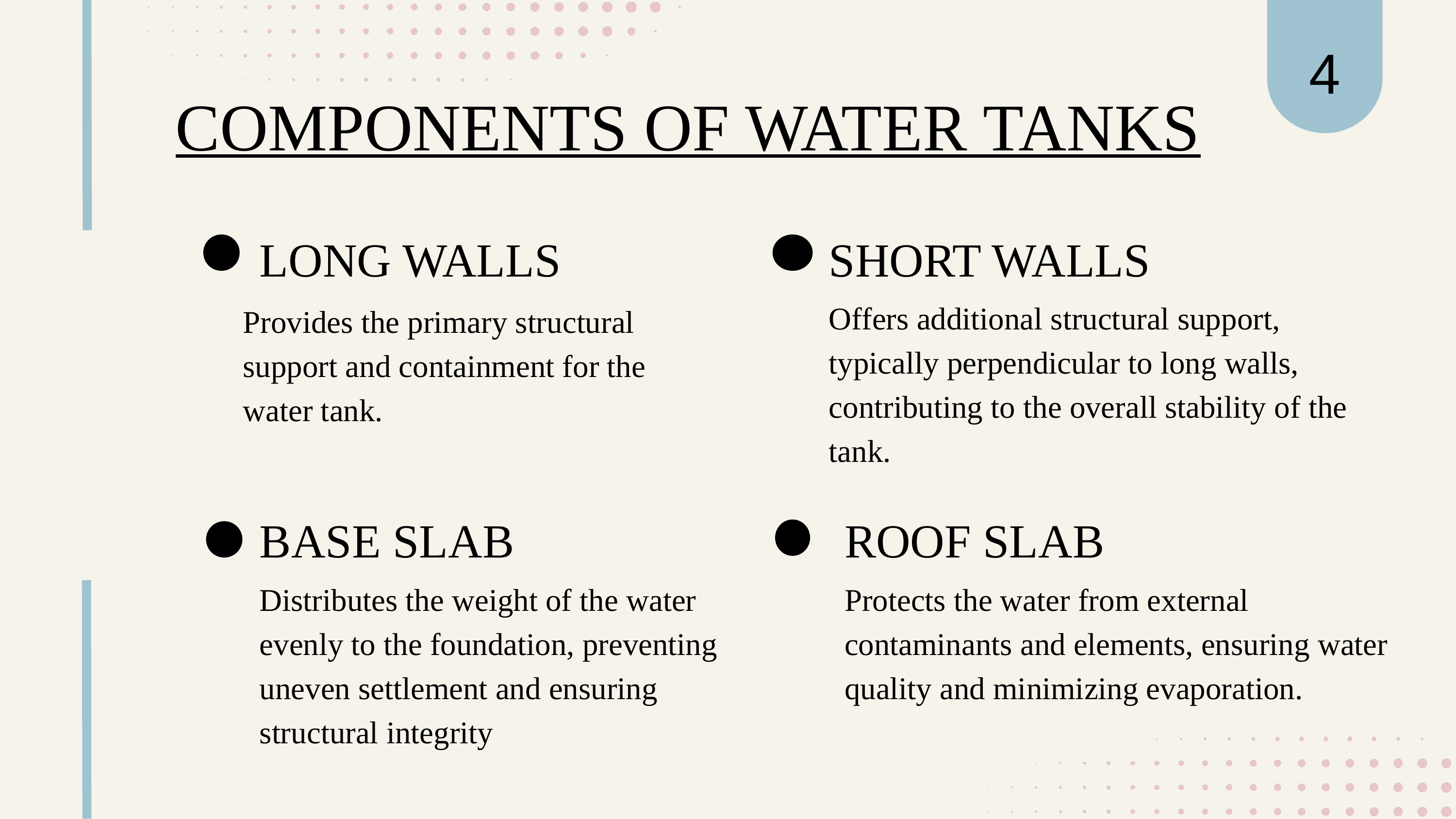

4

COMPONENTS OF WATER TANKS
LONG WALLS
SHORT WALLS

Offers additional structural support, typically perpendicular to long walls, contributing to the overall stability of the tank.
Provides the primary structural support and containment for the water tank.
BASE SLAB
ROOF SLAB

Distributes the weight of the water evenly to the foundation, preventing uneven settlement and ensuring structural integrity
Protects the water from external contaminants and elements, ensuring water quality and minimizing evaporation.